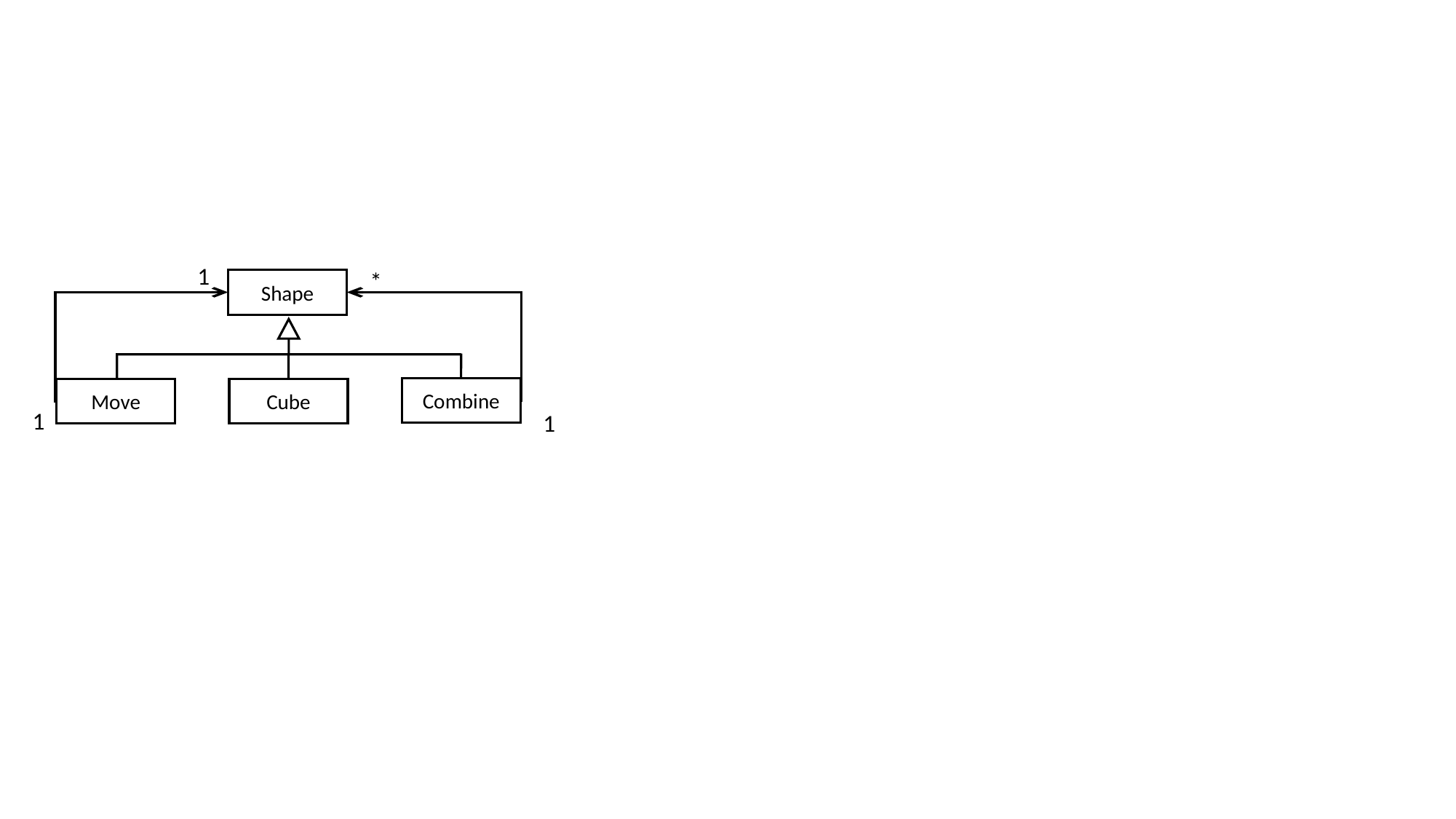

1
*
Shape

Combine
Move
Cube
1
1